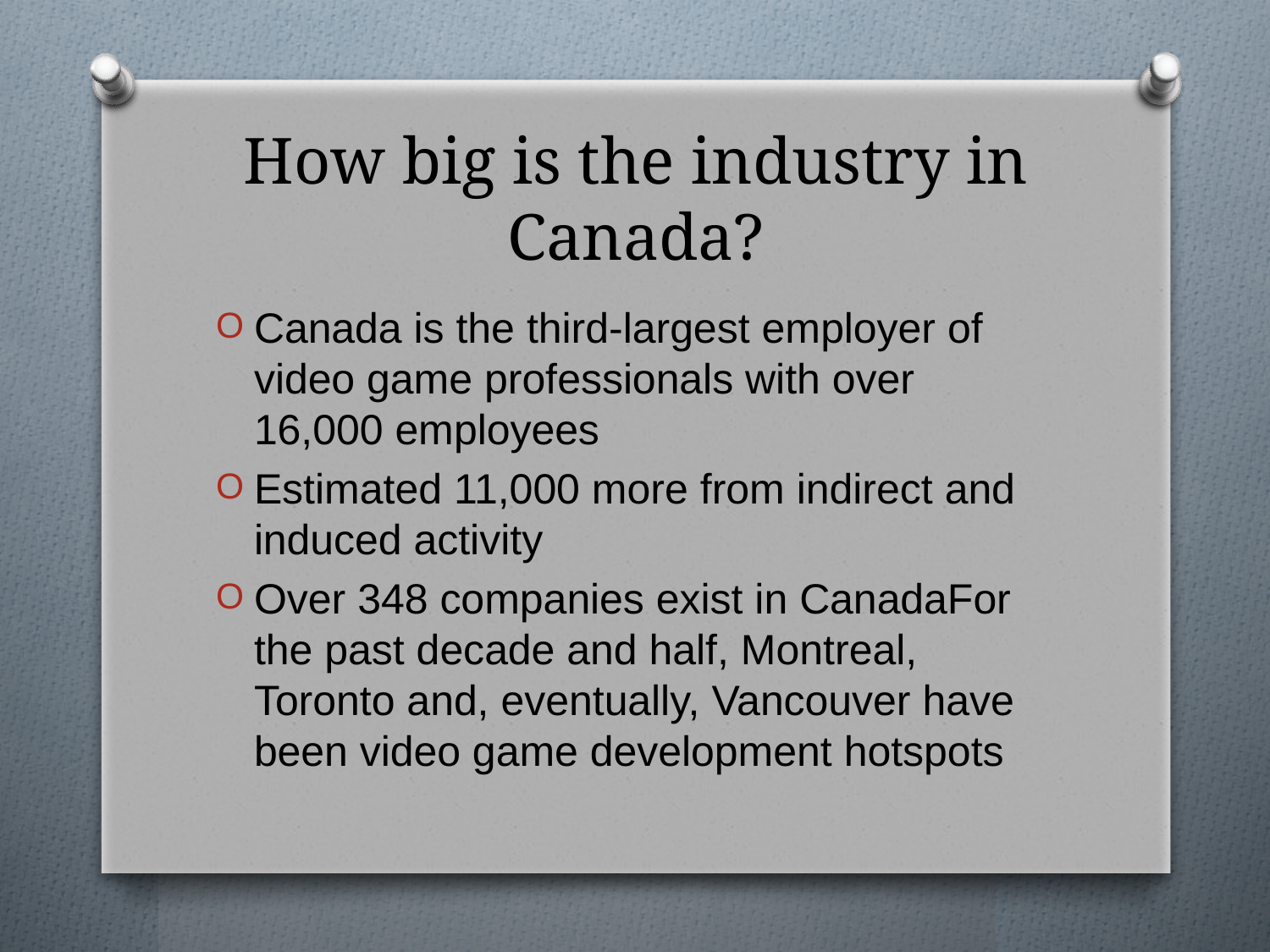

# How big is the industry in Canada?
Canada is the third-largest employer of video game professionals with over 16,000 employees
Estimated 11,000 more from indirect and induced activity
Over 348 companies exist in CanadaFor the past decade and half, Montreal, Toronto and, eventually, Vancouver have been video game development hotspots